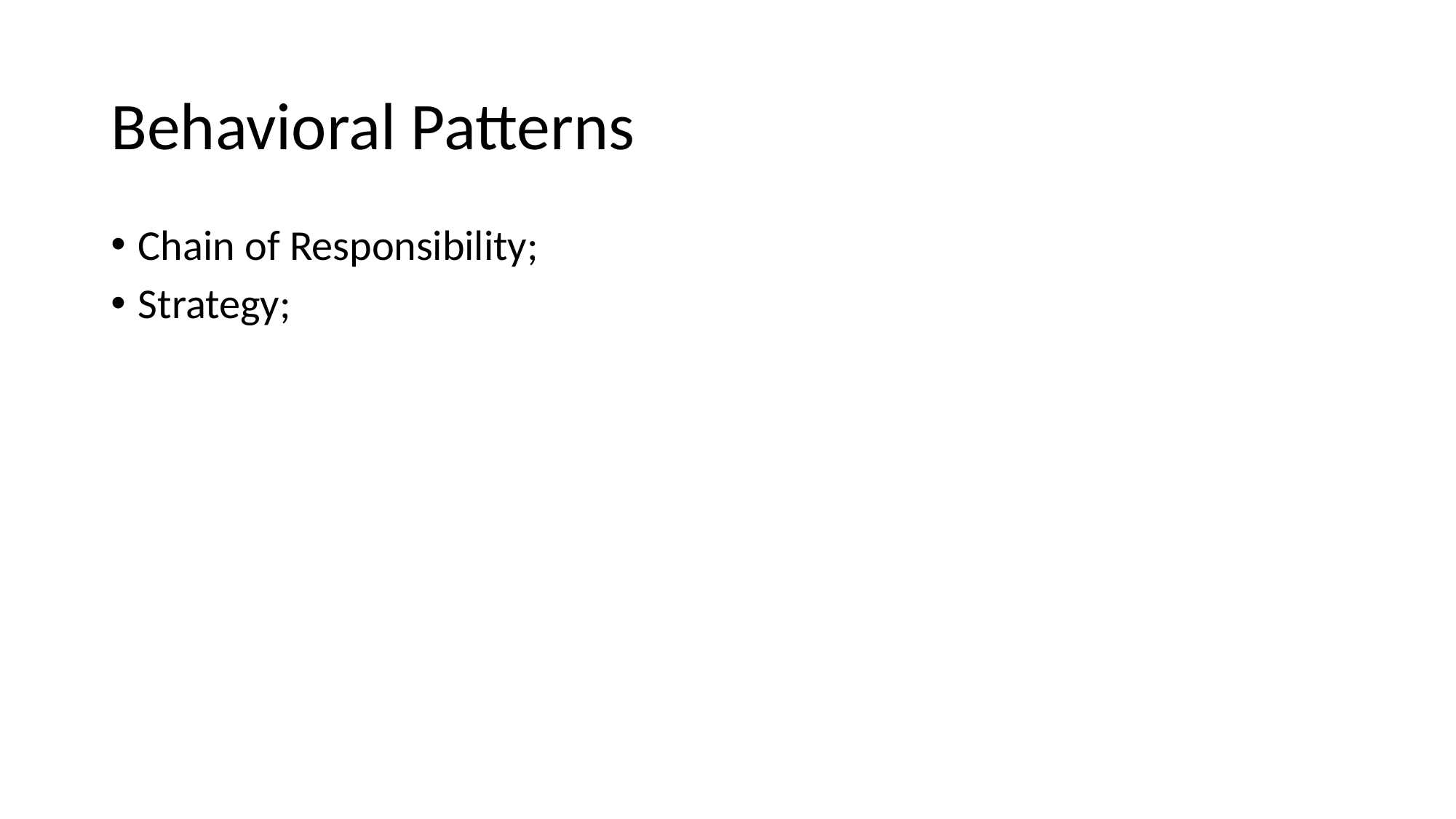

# Behavioral Patterns
Chain of Responsibility;
Strategy;